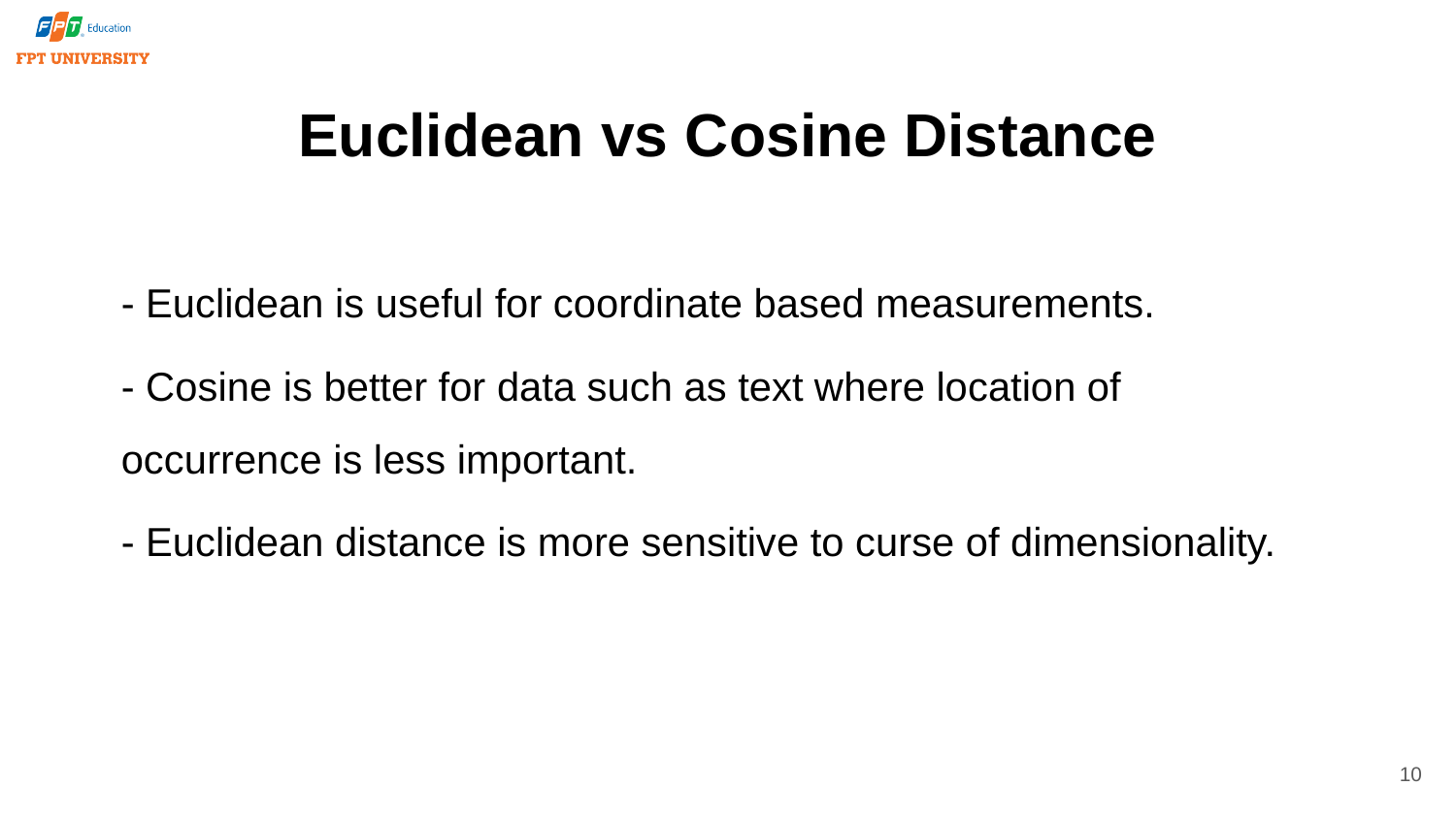

# Euclidean vs Cosine Distance
- Euclidean is useful for coordinate based measurements.
- Cosine is better for data such as text where location of occurrence is less important.
- Euclidean distance is more sensitive to curse of dimensionality.
10